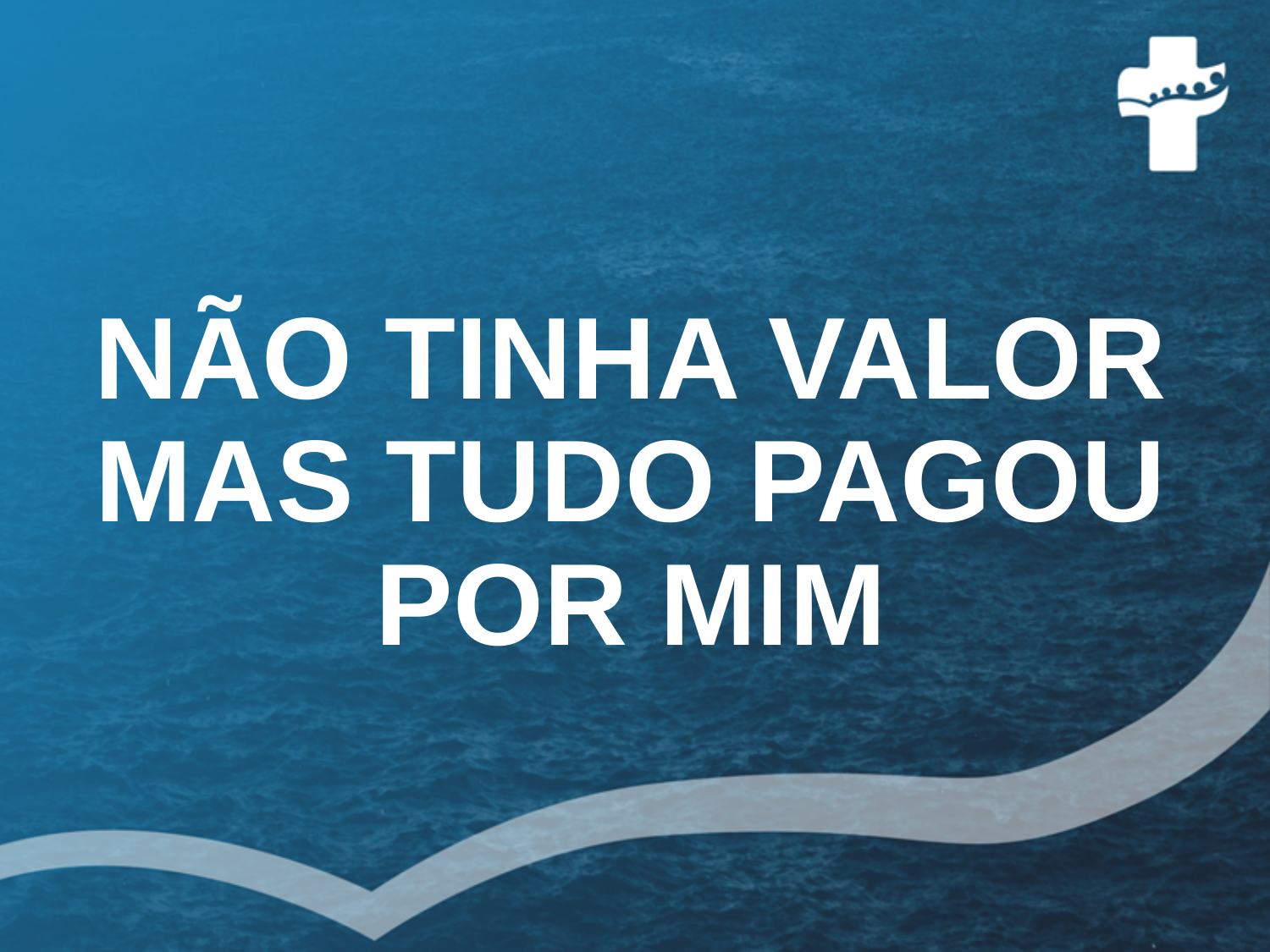

# NÃO TINHA VALOR MAS TUDO PAGOU POR MIM